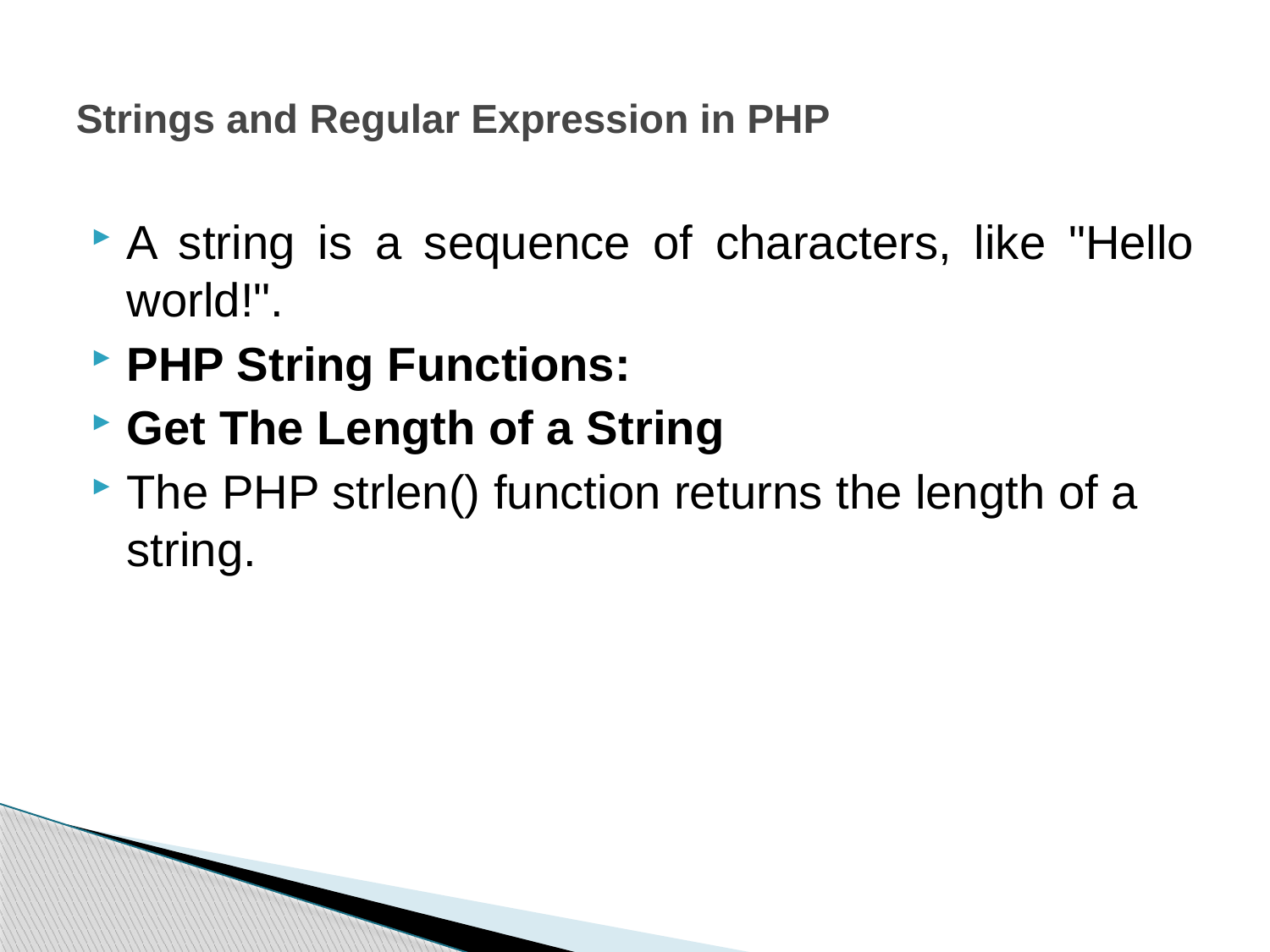

# Strings and Regular Expression in PHP
A string is a sequence of characters, like "Hello world!".
PHP String Functions:
Get The Length of a String
The PHP strlen() function returns the length of a string.